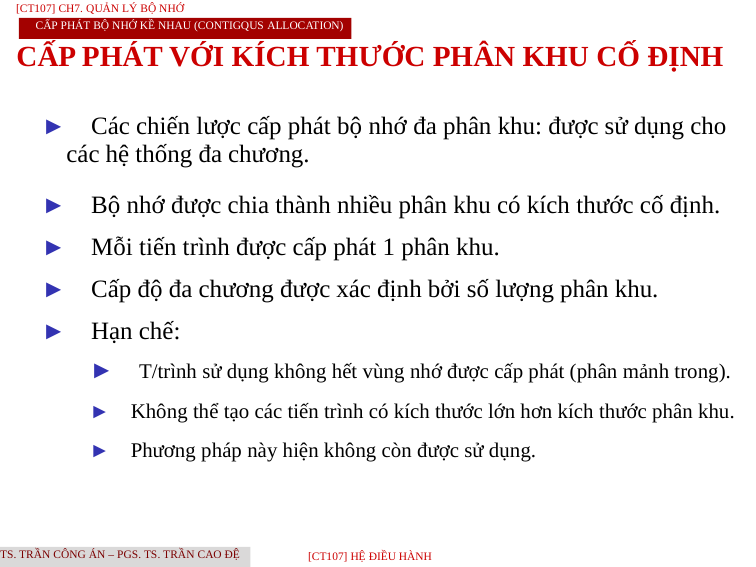

[CT107] Ch7. Quản lý bộ nhớ
CẤP phát bộ nhớ kề nhau (Contigqus allocation)
CẤP PHÁT VỚI KÍCH THƯỚC PHÂN KHU CỐ ĐỊNH
►    Các chiến lược cấp phát bộ nhớ đa phân khu: được sử dụng cho các hệ thống đa chương.
►    Bộ nhớ được chia thành nhiều phân khu có kích thước cố định.
►    Mỗi tiến trình được cấp phát 1 phân khu.
►    Cấp độ đa chương được xác định bởi số lượng phân khu.
►    Hạn chế:
►    T/trình sử dụng không hết vùng nhớ được cấp phát (phân mảnh trong).
►    Không thể tạo các tiến trình có kích thước lớn hơn kích thước phân khu.
►    Phương pháp này hiện không còn được sử dụng.
TS. Trần Công Án – PGS. TS. Trần Cao Đệ
[CT107] HỆ điều hành